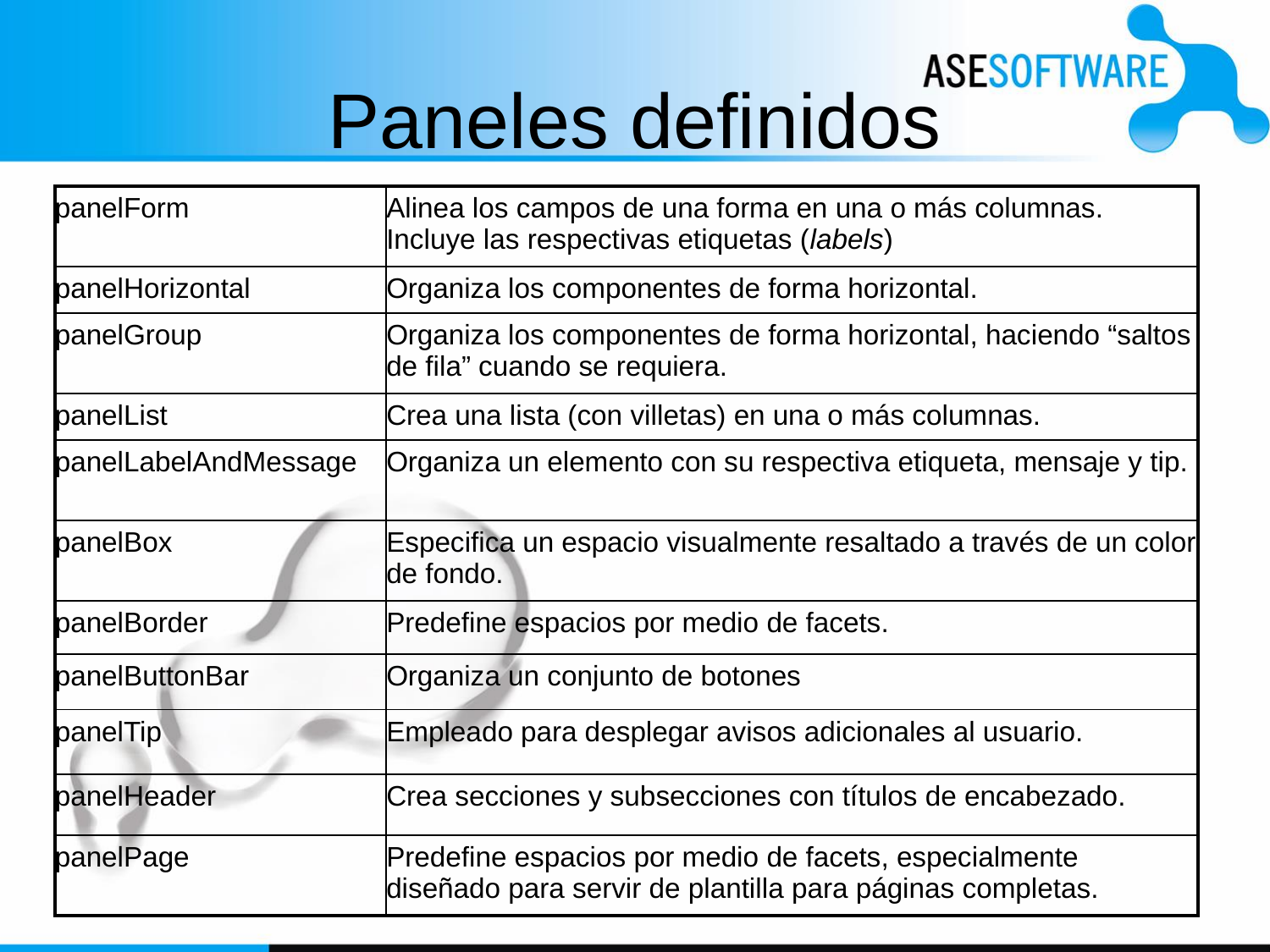

# Paneles definidos
| panelForm | Alinea los campos de una forma en una o más columnas. Incluye las respectivas etiquetas (labels) |
| --- | --- |
| panelHorizontal | Organiza los componentes de forma horizontal. |
| panelGroup | Organiza los componentes de forma horizontal, haciendo “saltos de fila” cuando se requiera. |
| panelList | Crea una lista (con villetas) en una o más columnas. |
| panelLabelAndMessage | Organiza un elemento con su respectiva etiqueta, mensaje y tip. |
| panelBox | Especifica un espacio visualmente resaltado a través de un color de fondo. |
| panelBorder | Predefine espacios por medio de facets. |
| panelButtonBar | Organiza un conjunto de botones |
| panelTip | Empleado para desplegar avisos adicionales al usuario. |
| panelHeader | Crea secciones y subsecciones con títulos de encabezado. |
| panelPage | Predefine espacios por medio de facets, especialmente diseñado para servir de plantilla para páginas completas. |